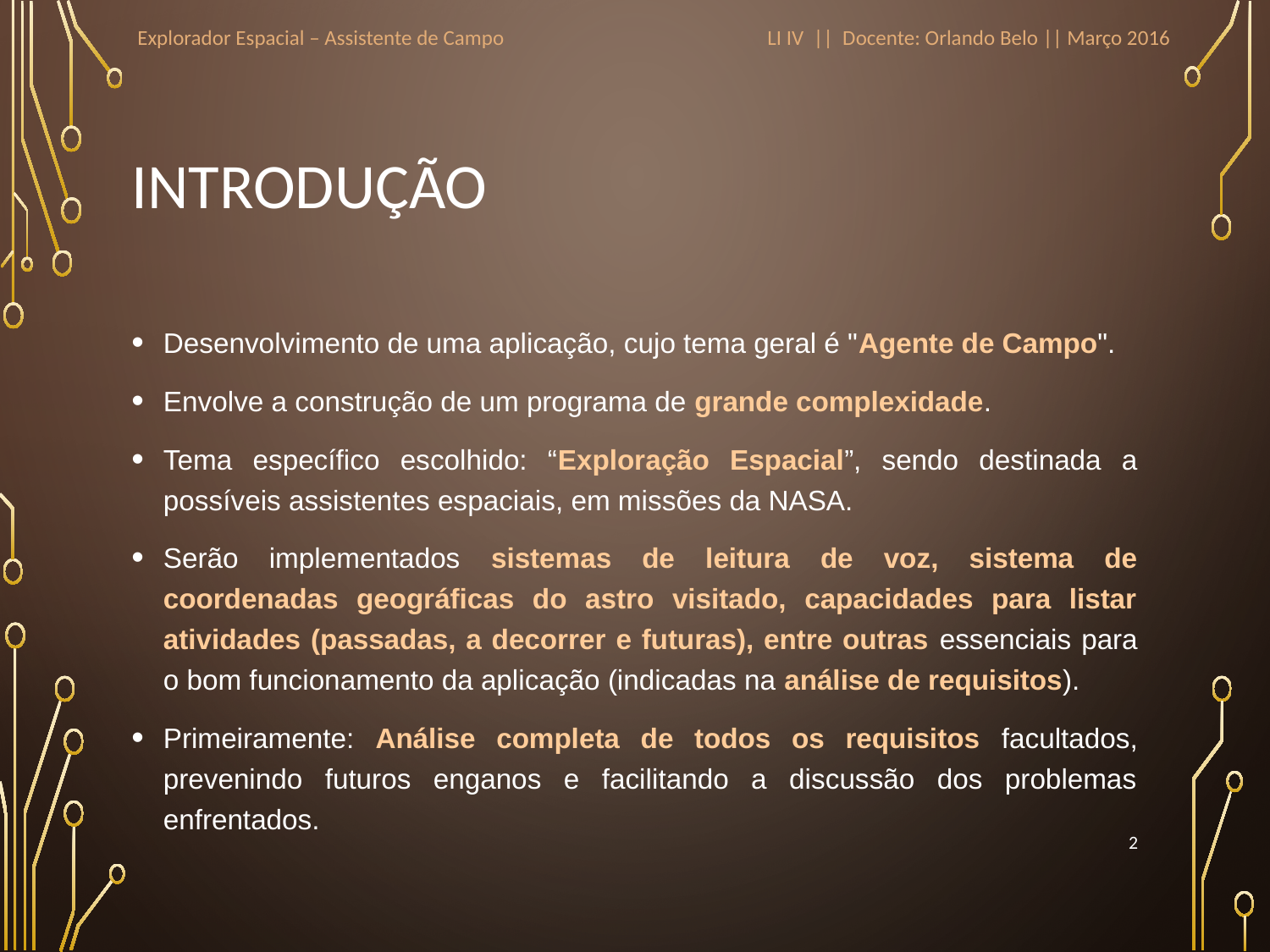

Explorador Espacial – Assistente de Campo
LI IV  ||  Docente: Orlando Belo || Março 2016
# Introdução
Desenvolvimento de uma aplicação, cujo tema geral é "Agente de Campo".
Envolve a construção de um programa de grande complexidade.
Tema específico escolhido: “Exploração Espacial”, sendo destinada a possíveis assistentes espaciais, em missões da NASA.
Serão implementados sistemas de leitura de voz, sistema de coordenadas geográficas do astro visitado, capacidades para listar atividades (passadas, a decorrer e futuras), entre outras essenciais para o bom funcionamento da aplicação (indicadas na análise de requisitos).
Primeiramente: Análise completa de todos os requisitos facultados, prevenindo futuros enganos e facilitando a discussão dos problemas enfrentados.
2